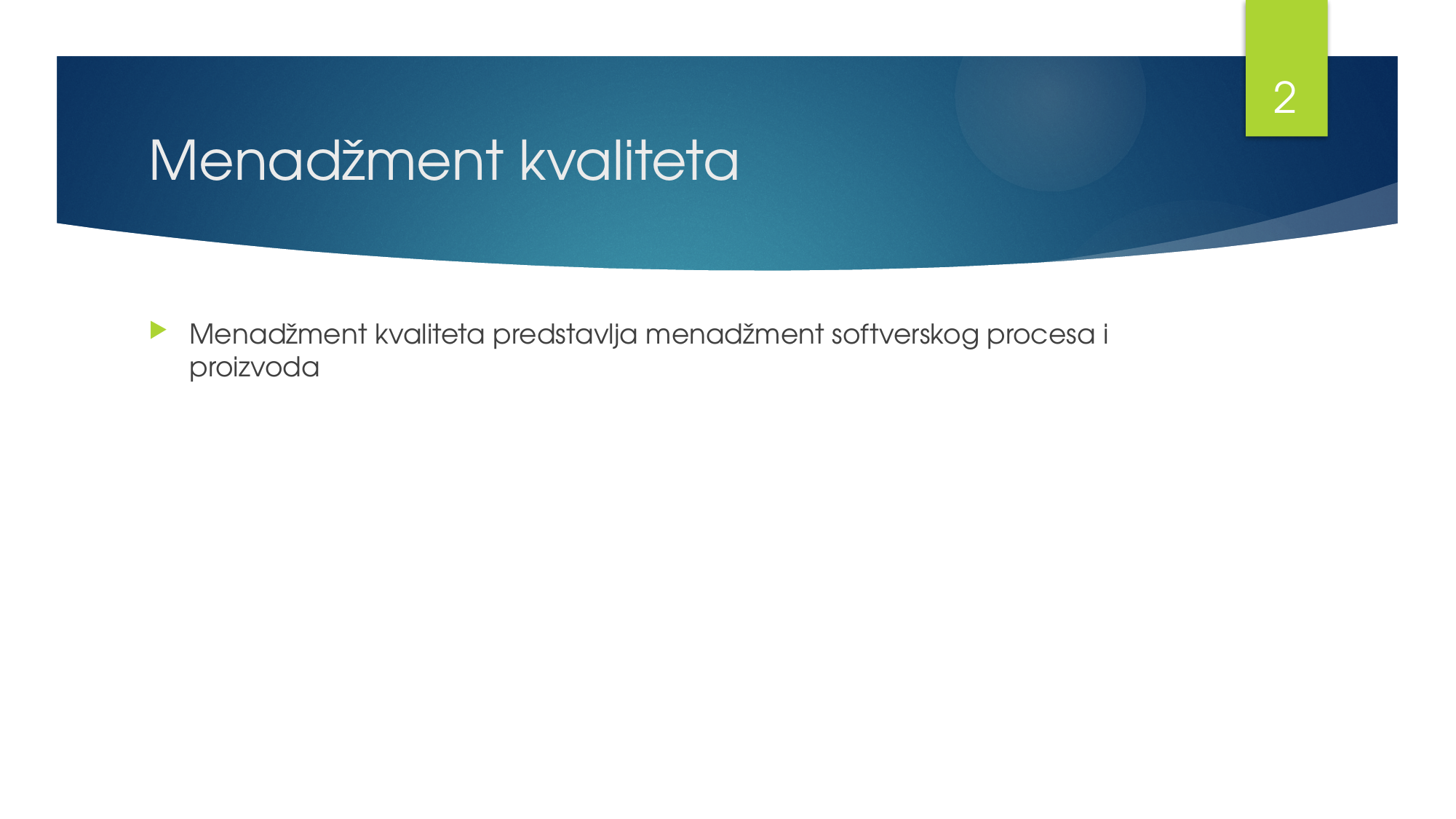

2
# Menadžment kvaliteta
Menadžment kvaliteta predstavlja menadžment softverskog procesa i proizvoda